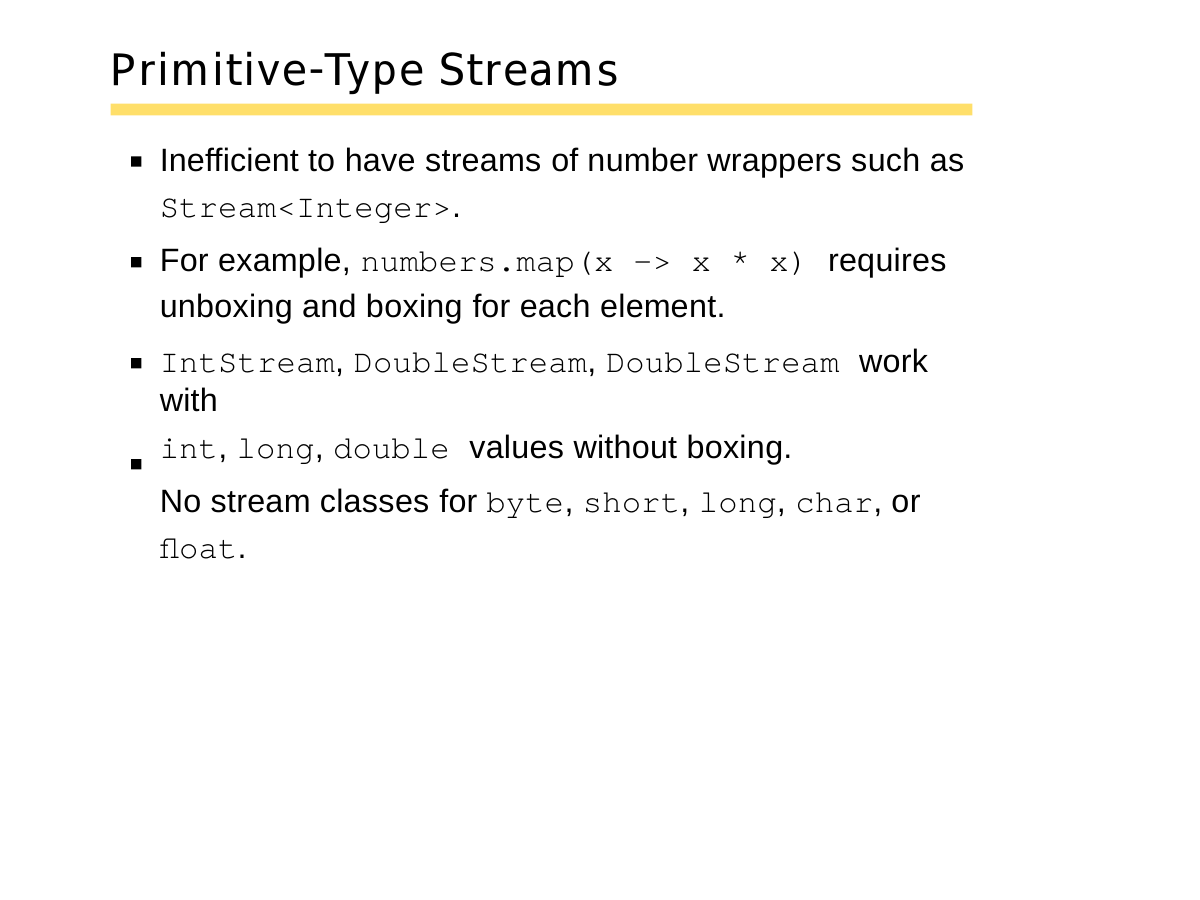

# Primitive-Type Streams

Inefficient to have streams of number wrappers such as
Stream<Integer>.
For example, numbers.map(x -> x * x) requires  unboxing and boxing for each element.
IntStream, DoubleStream, DoubleStream work with
int, long, double values without boxing.
No stream classes for byte, short, long, char, or
float.